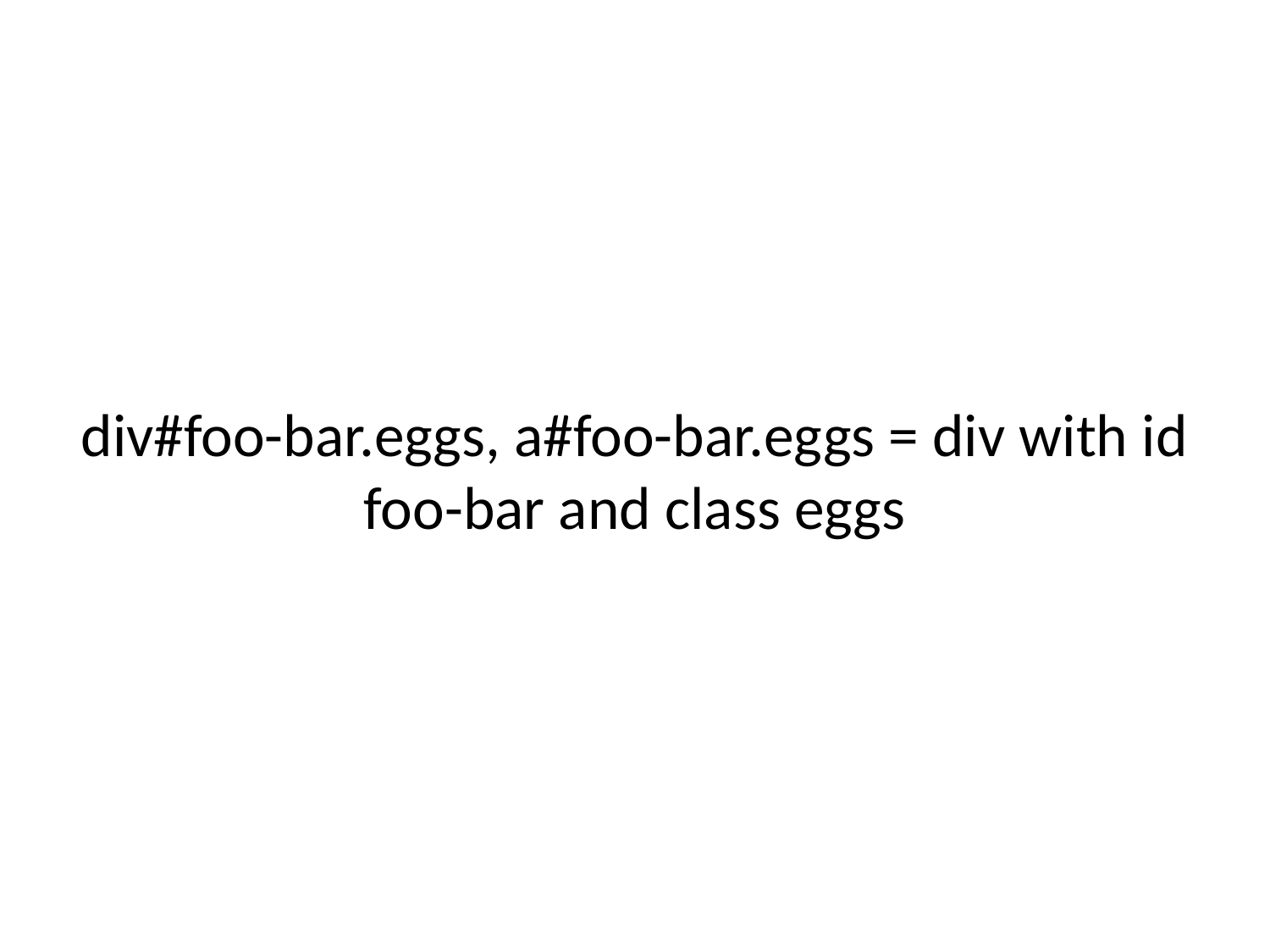

# div#foo-bar.eggs, a#foo-bar.eggs = div with id foo-bar and class eggs